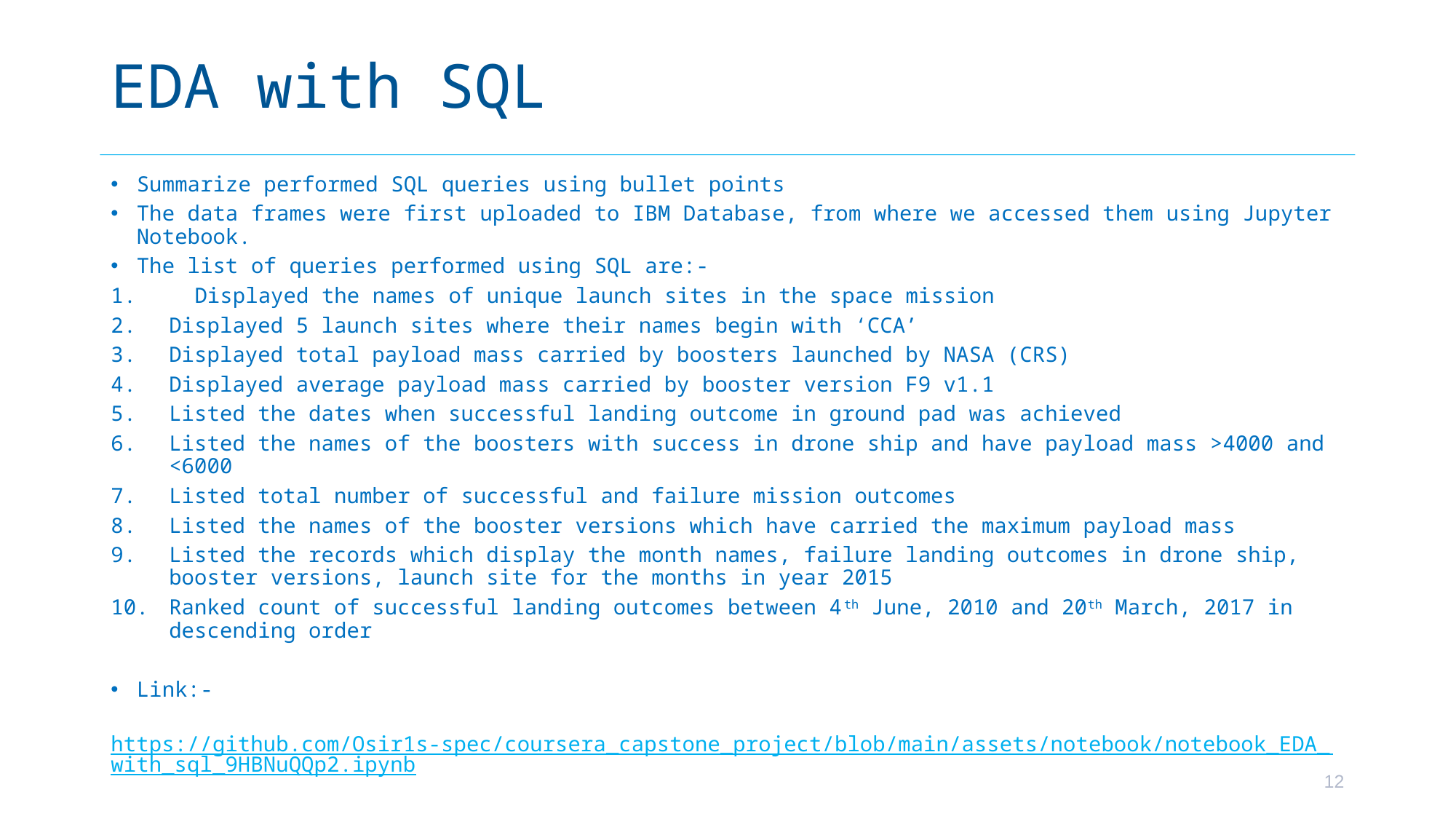

# EDA with SQL
Summarize performed SQL queries using bullet points
The data frames were first uploaded to IBM Database, from where we accessed them using Jupyter Notebook.
The list of queries performed using SQL are:-
  Displayed the names of unique launch sites in the space mission
Displayed 5 launch sites where their names begin with ‘CCA’
Displayed total payload mass carried by boosters launched by NASA (CRS)
Displayed average payload mass carried by booster version F9 v1.1
Listed the dates when successful landing outcome in ground pad was achieved
Listed the names of the boosters with success in drone ship and have payload mass >4000 and <6000
Listed total number of successful and failure mission outcomes
Listed the names of the booster versions which have carried the maximum payload mass
Listed the records which display the month names, failure landing outcomes in drone ship, booster versions, launch site for the months in year 2015
Ranked count of successful landing outcomes between 4th June, 2010 and 20th March, 2017 in descending order

Link:-
      https://github.com/Osir1s-spec/coursera_capstone_project/blob/main/assets/notebook/notebook_EDA_with_sql_9HBNuQQp2.ipynb

12